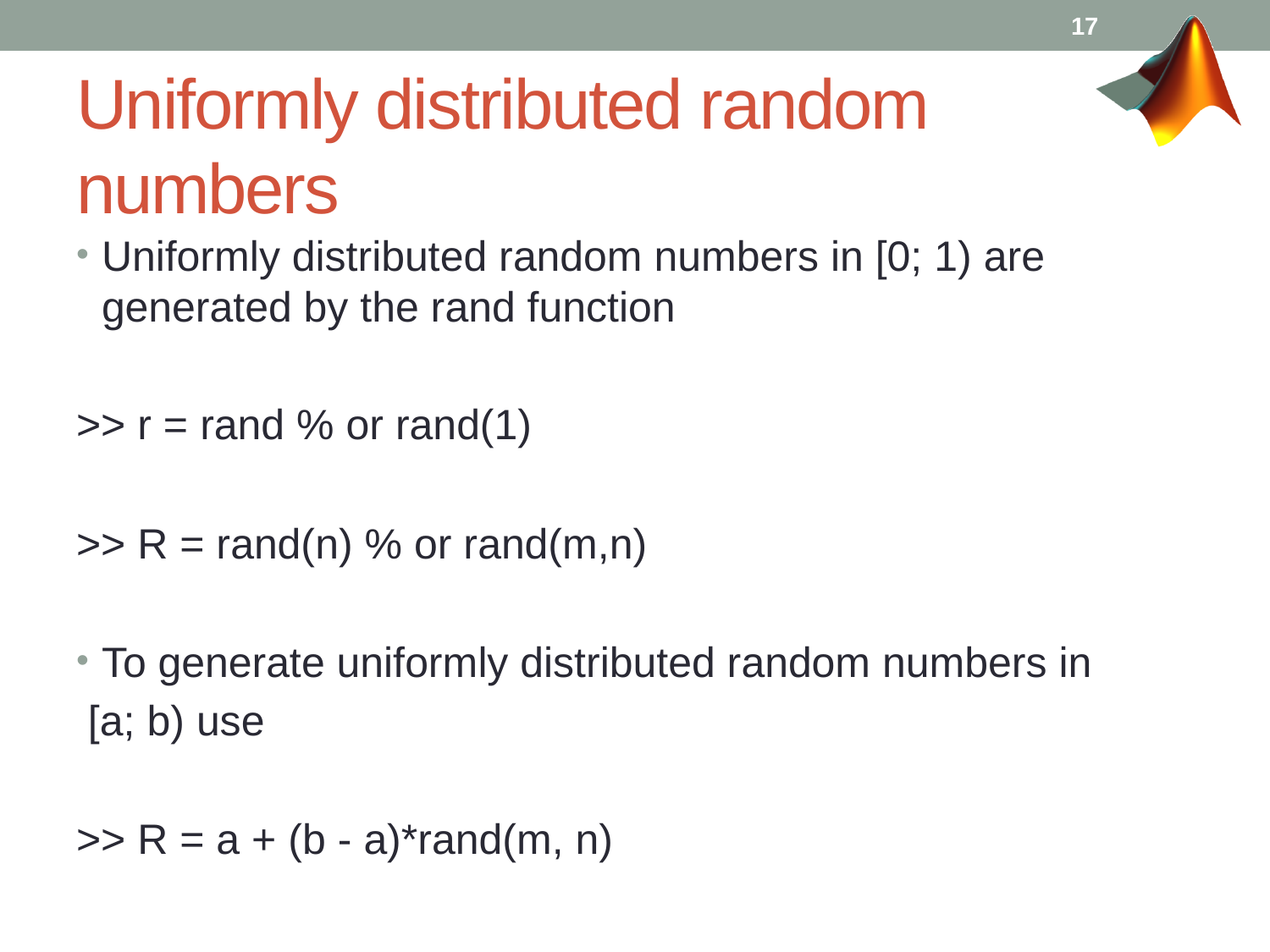

17
# Uniformly distributed random numbers
Uniformly distributed random numbers in [0; 1) are generated by the rand function

>> r = rand % or rand(1)

>> R = rand(n) % or rand(m,n)

To generate uniformly distributed random numbers in
 [a; b) use

>> R = a + (b - a)*rand(m, n)